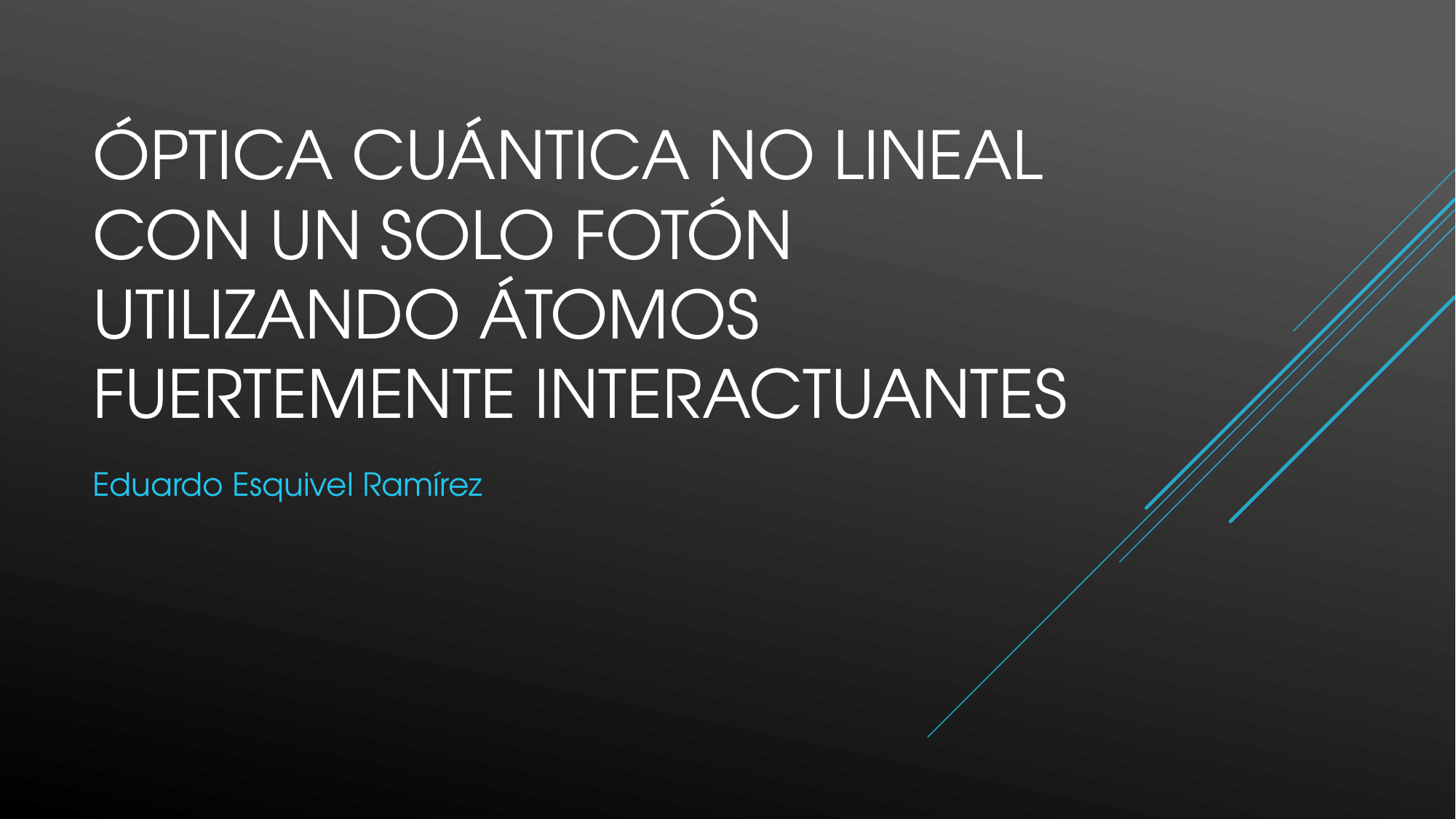

# Óptica cuántica no lineal con un solo fotón utilizando átomos fuertemente interactuantes
Eduardo Esquivel Ramírez